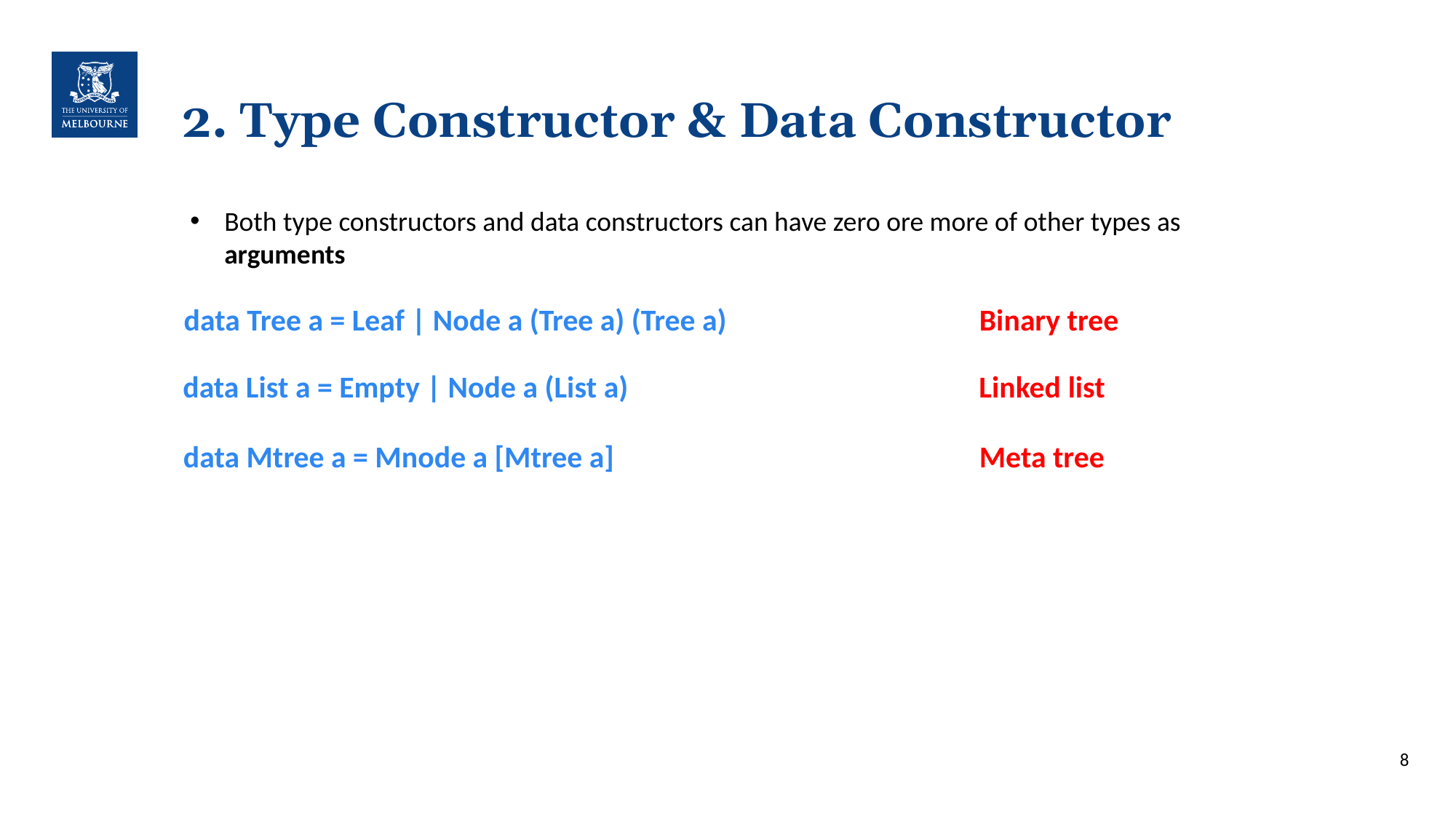

# 2. Type Constructor & Data Constructor
Both type constructors and data constructors can have zero ore more of other types as arguments

data Tree a = Leaf | Node a (Tree a) (Tree a)
Binary tree
data List a = Empty | Node a (List a)
Linked list
data Mtree a = Mnode a [Mtree a]
Meta tree
8